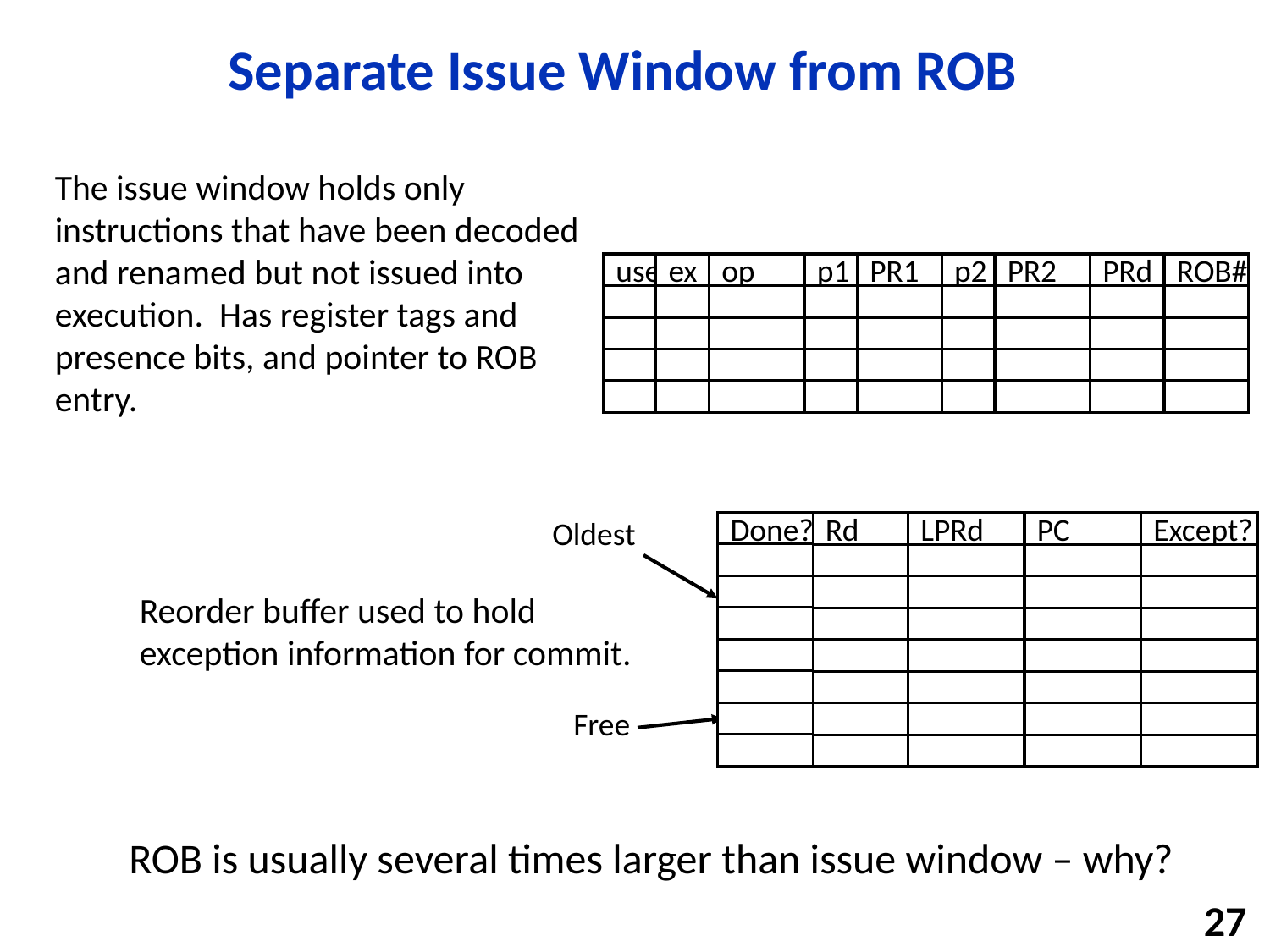

# Separate Issue Window from ROB
The issue window holds only instructions that have been decoded and renamed but not issued into execution.  Has register tags and presence bits, and pointer to ROB entry.

use

ex

op
p1

PR1

p2

PR2

PRd

ROB#

Oldest
Done?

Rd

LPRd
PC
Except?

Free

Reorder buffer used to hold exception information for commit.
ROB is usually several times larger than issue window – why?
27